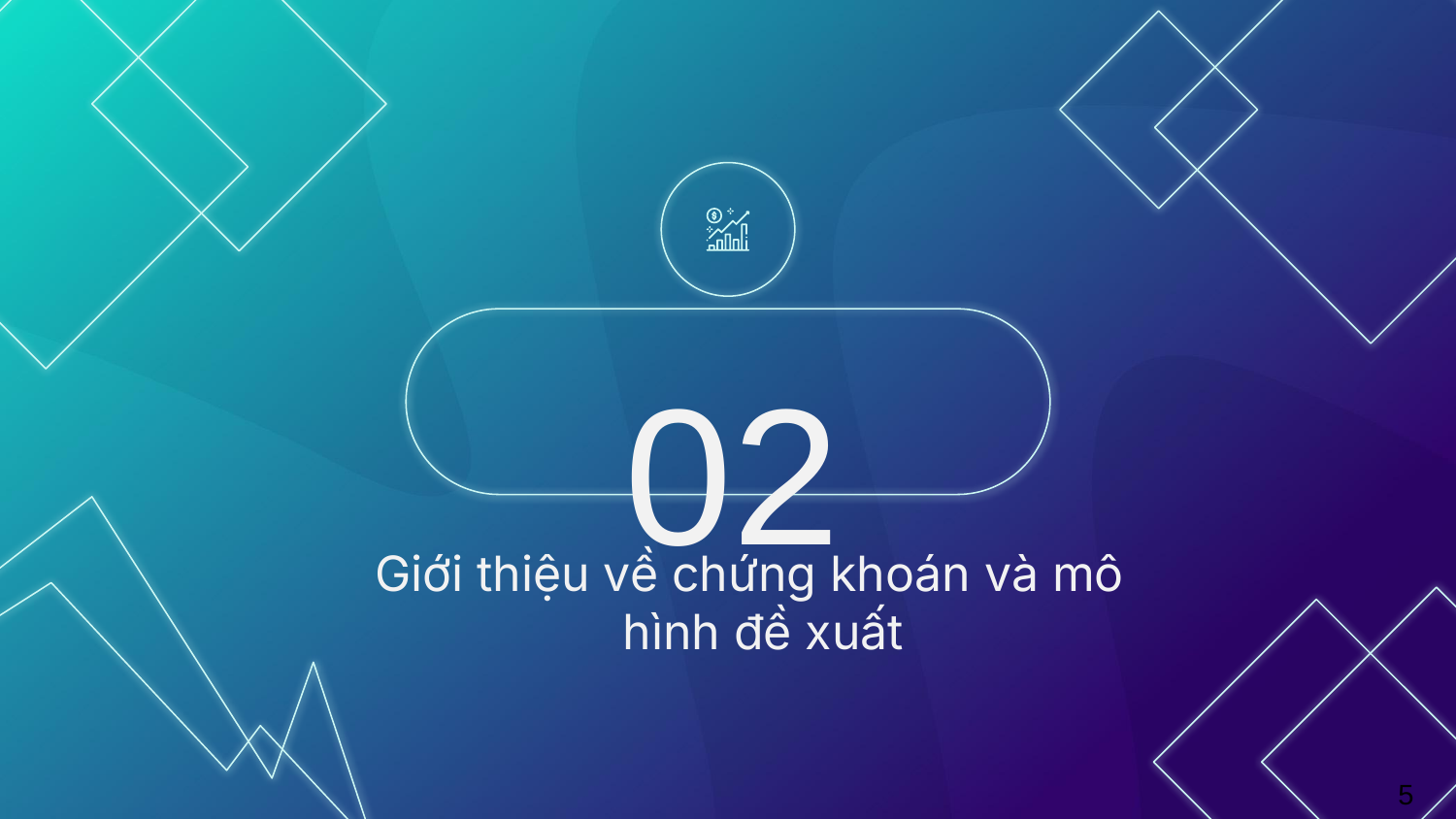

# 02
Giới thiệu về chứng khoán và mô hình đề xuất
5